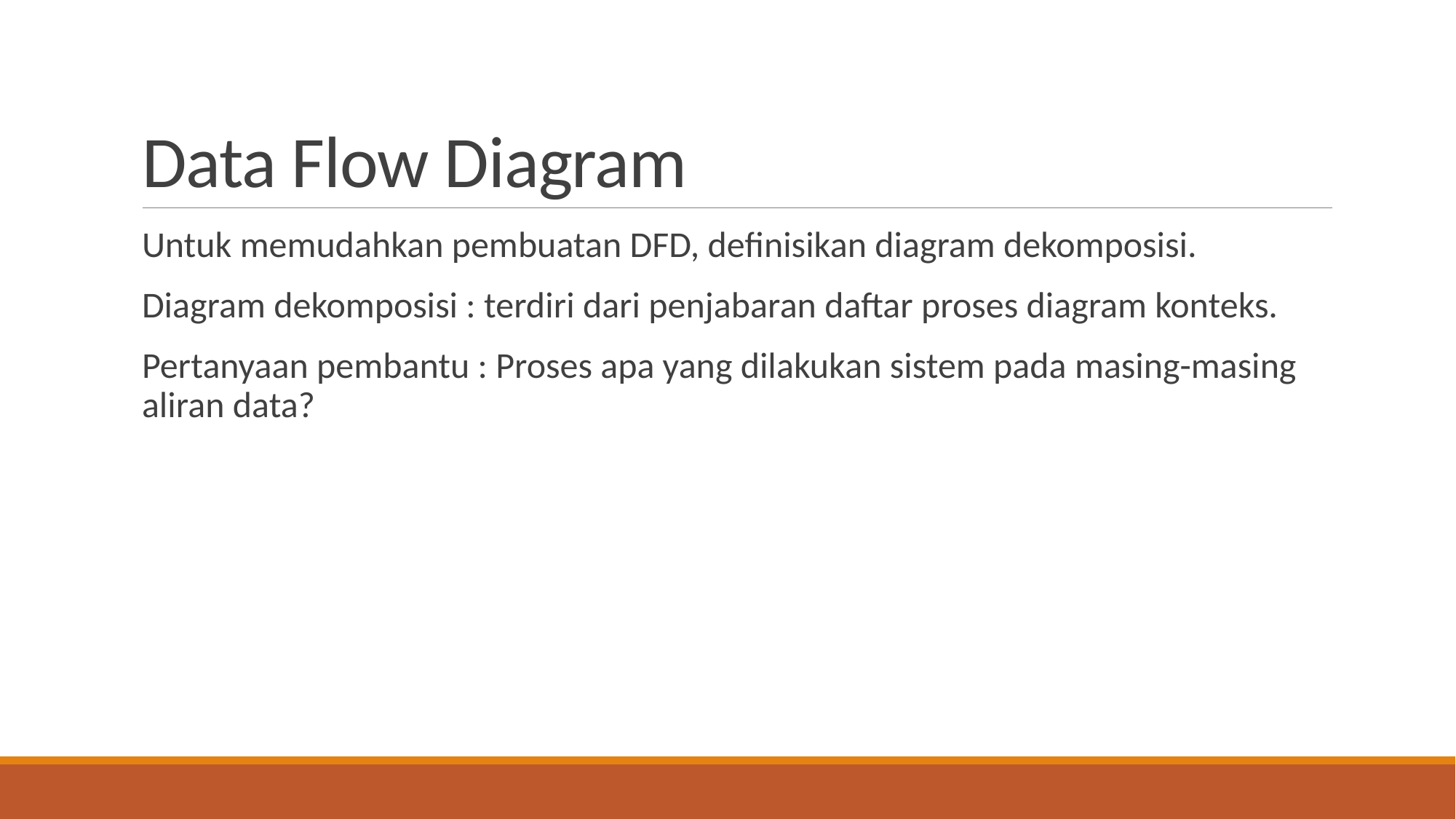

# Data Flow Diagram
Untuk memudahkan pembuatan DFD, definisikan diagram dekomposisi.
Diagram dekomposisi : terdiri dari penjabaran daftar proses diagram konteks.
Pertanyaan pembantu : Proses apa yang dilakukan sistem pada masing-masing aliran data?